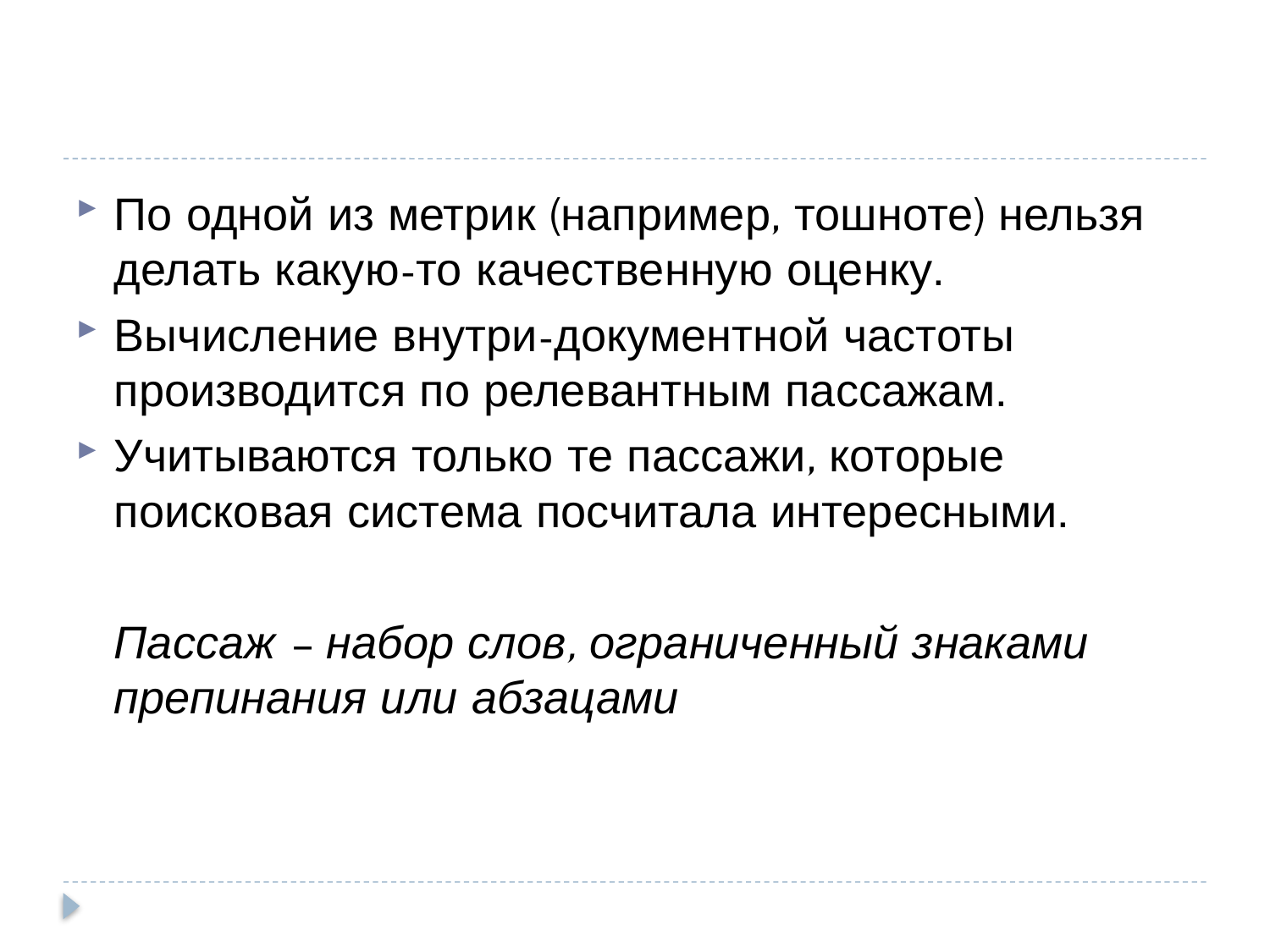

По одной из метрик (например, тошноте) нельзя делать какую-то качественную оценку.
Вычисление внутри-документной частоты производится по релевантным пассажам.
Учитываются только те пассажи, которые поисковая система посчитала интересными.

	Пассаж – набор слов, ограниченный знаками препинания или абзацами